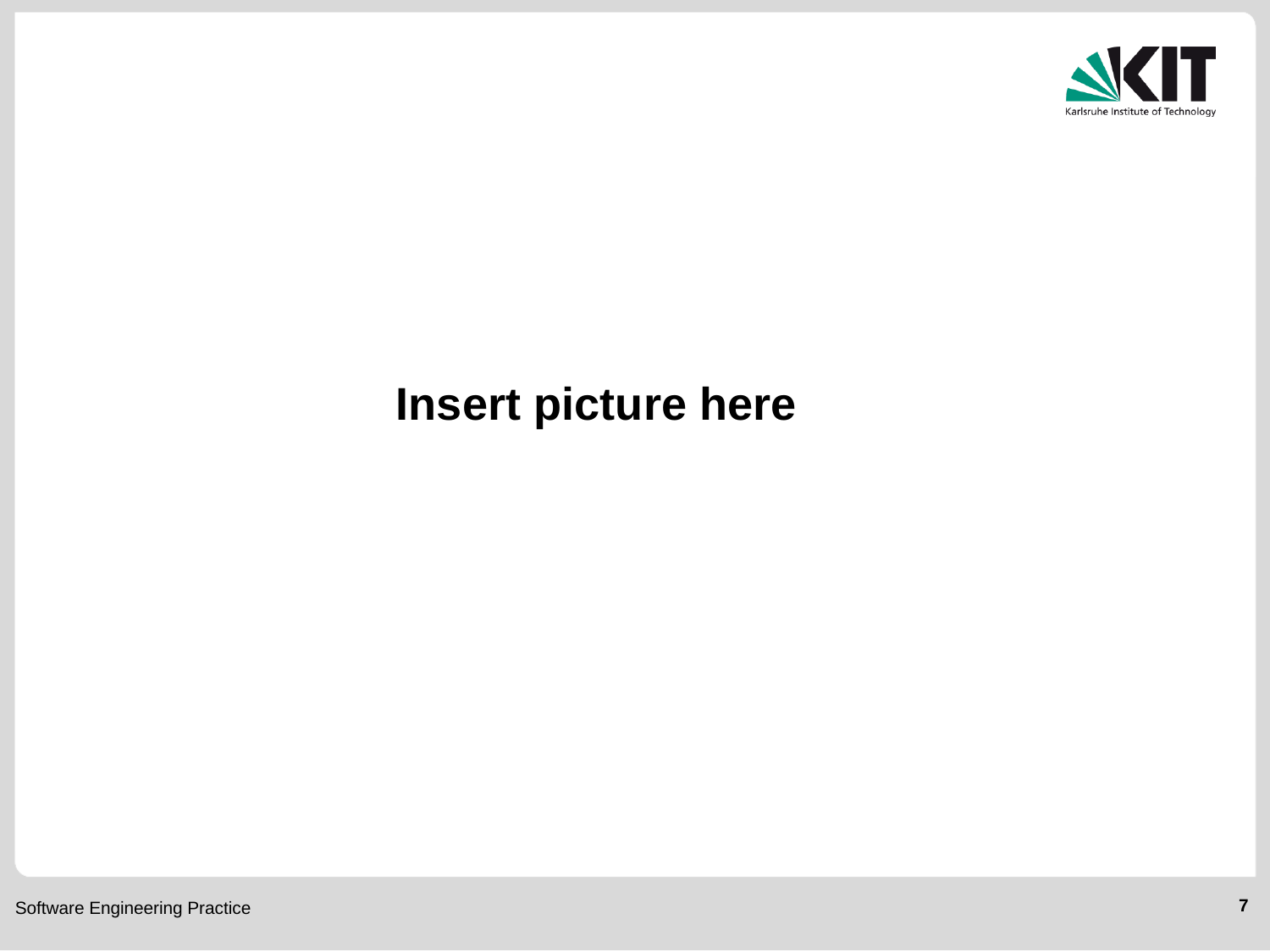

Insert picture here
7
Software Engineering Practice